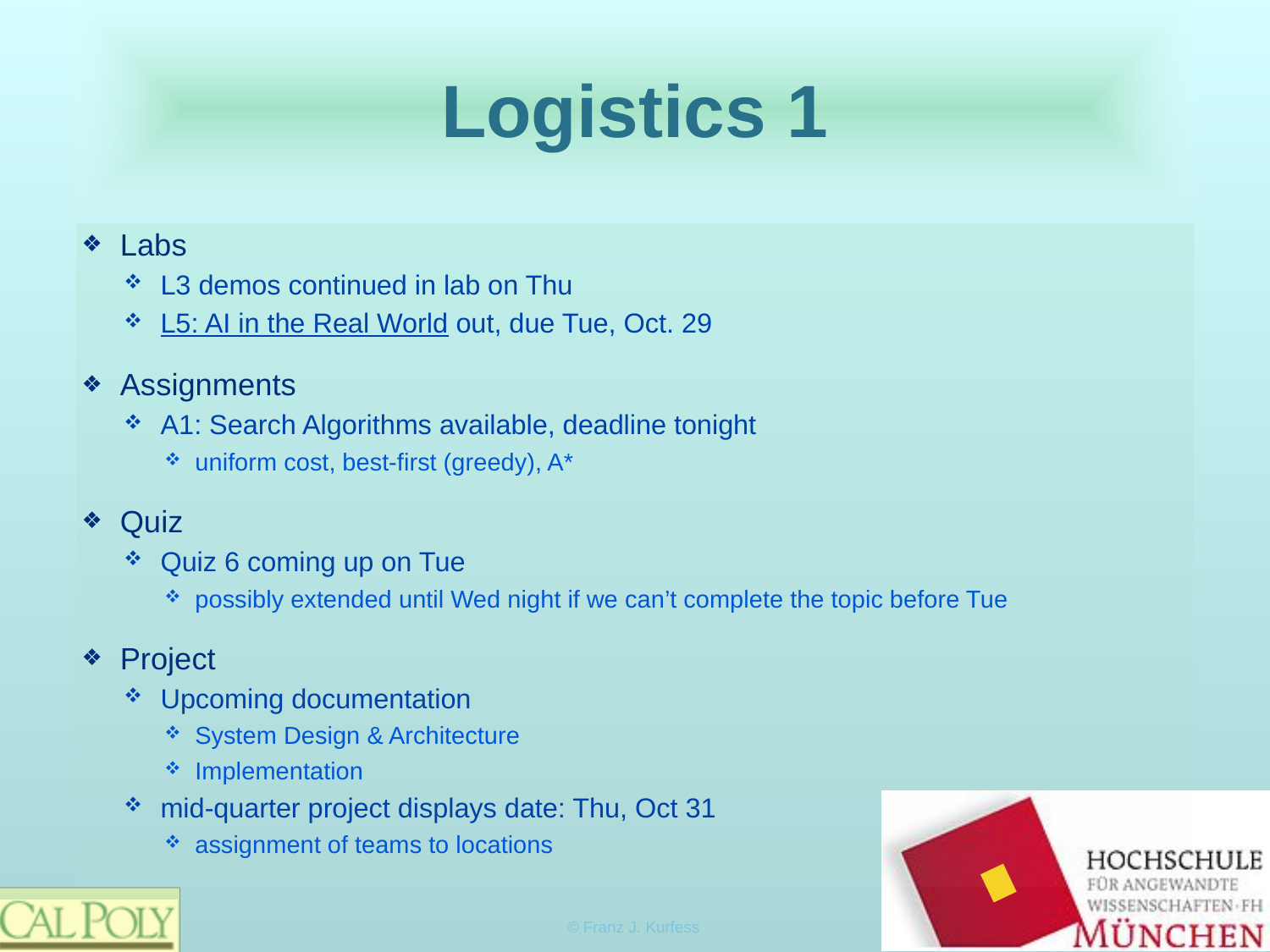

# Logistics 1
Labs
L3 demos continued in lab on Thu
L5: AI in the Real World out, due Tue, Oct. 29
Assignments
A1: Search Algorithms available, deadline tonight
uniform cost, best-first (greedy), A*
Quiz
Quiz 6 coming up on Tue
possibly extended until Wed night if we can’t complete the topic before Tue
Project
Upcoming documentation
System Design & Architecture
Implementation
mid-quarter project displays date: Thu, Oct 31
assignment of teams to locations
84